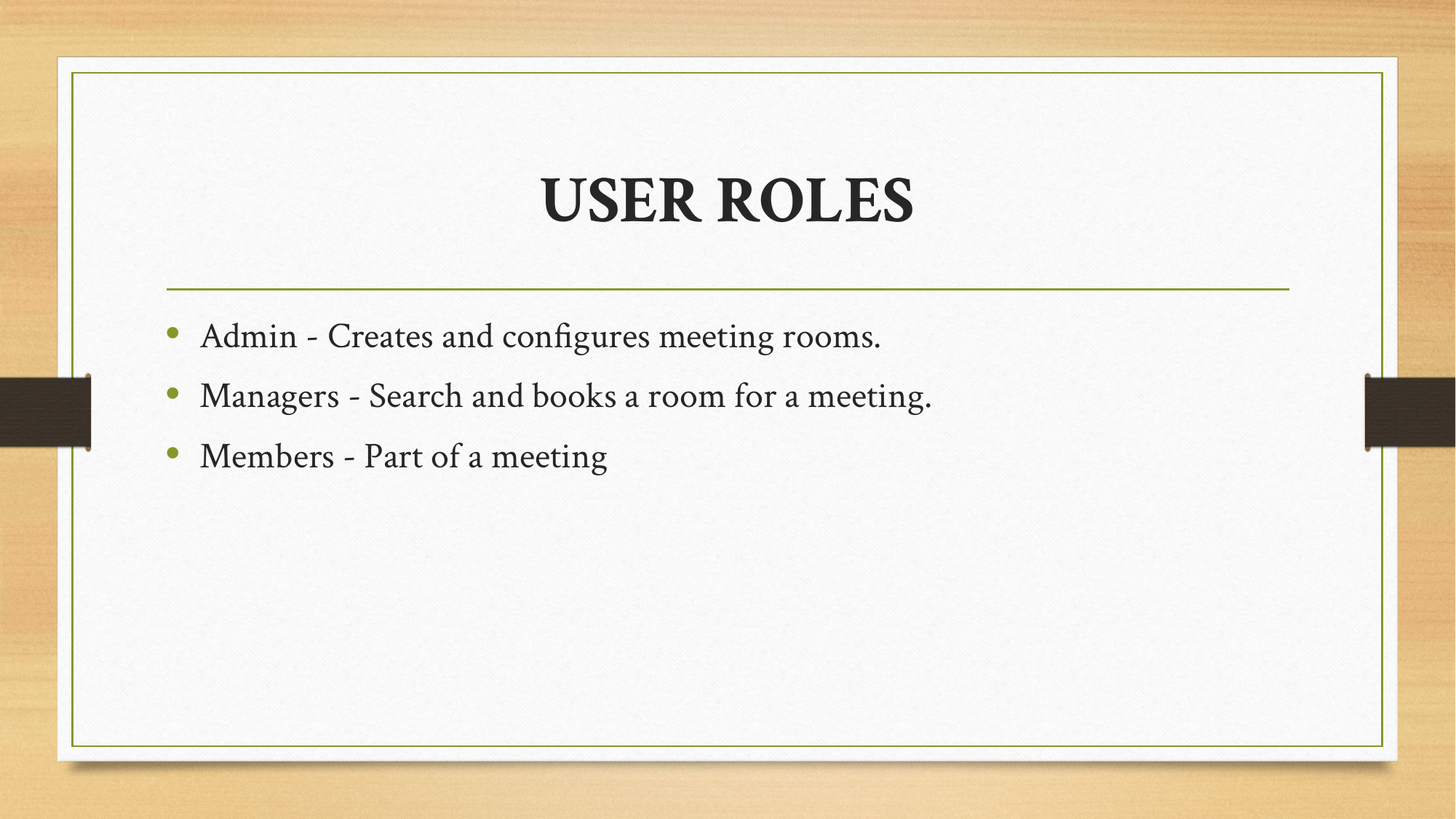

# USER ROLES
Admin - Creates and configures meeting rooms.
Managers - Search and books a room for a meeting.
Members - Part of a meeting